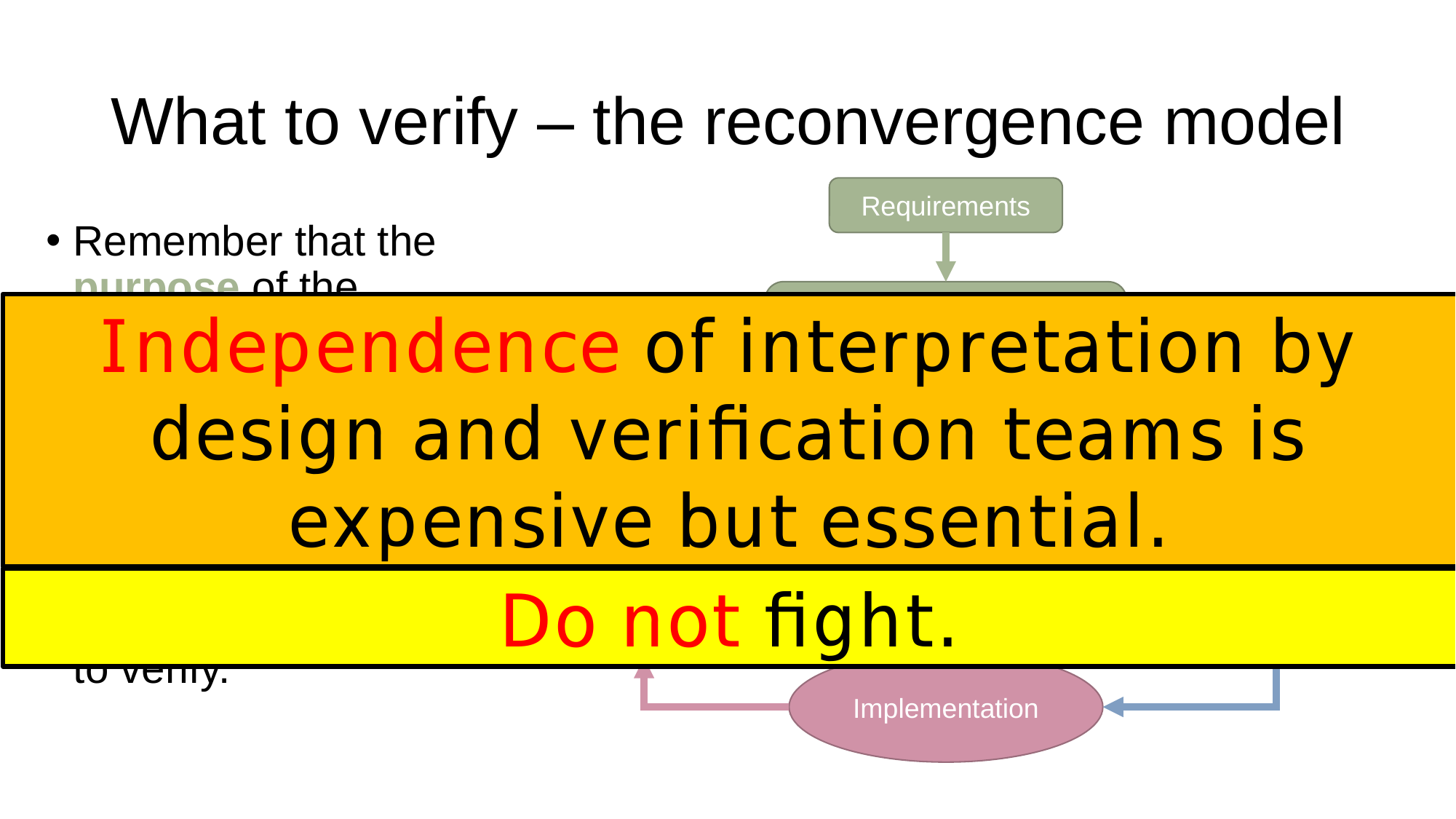

# What to verify – the reconvergence model
Requirements
Remember that the purpose of the verification process is to ensure that the functionality of a logic is as intended.
The reconvergence model is a conceptual representation of what to verify.
System design team’s interpretation
(SystemC)
Independence of interpretation by design and verification teams is expensive but essential.
Specification
Verification Team’s Interpretation
(SystemVerilog)
Design Team’s Interpretation
(Verilog)
Do not fight.
Implementation